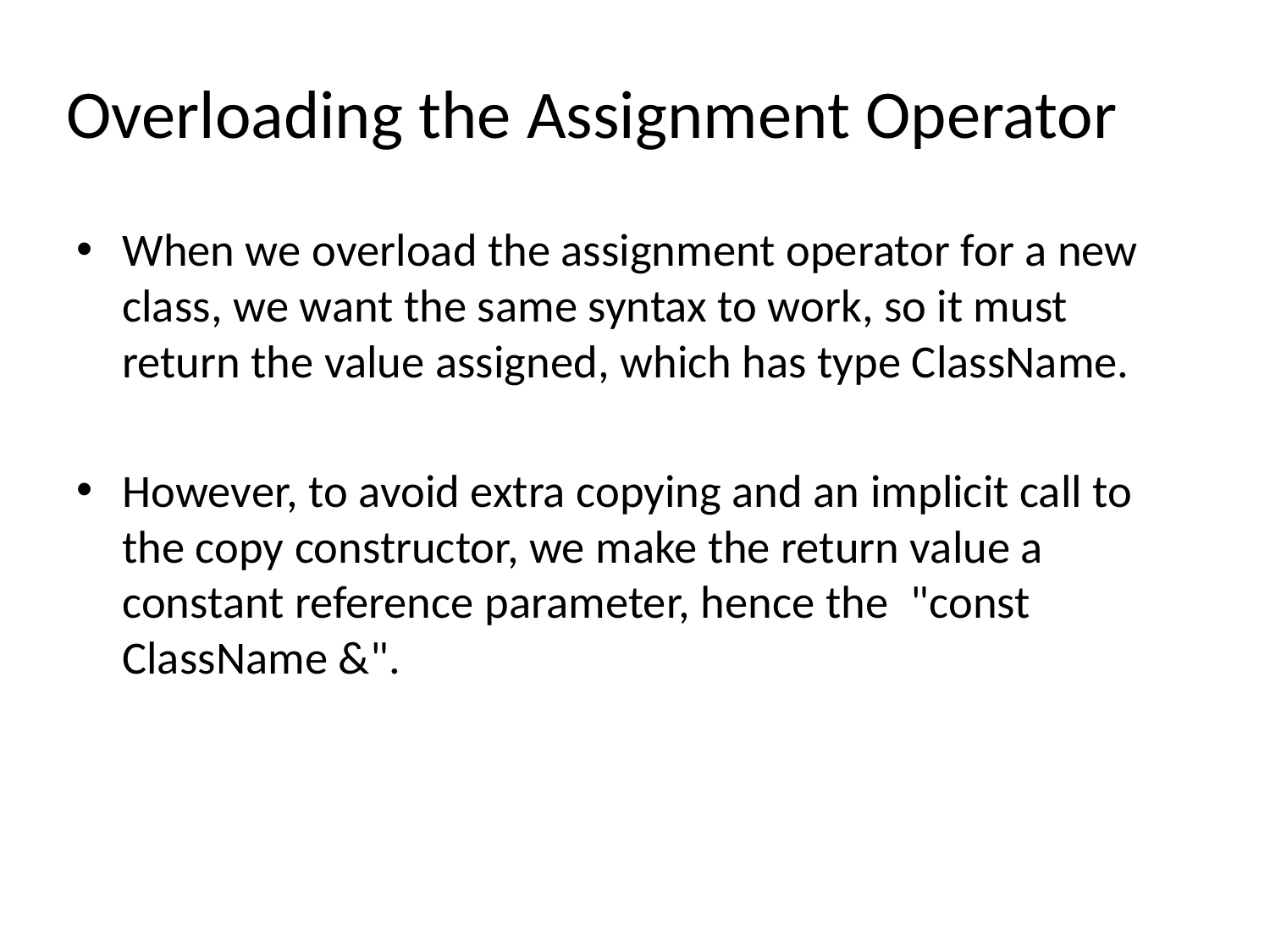

# Overloading the Assignment Operator
When we overload the assignment operator for a new class, we want the same syntax to work, so it must return the value assigned, which has type ClassName.

However, to avoid extra copying and an implicit call to the copy constructor, we make the return value a constant reference parameter, hence the  "const ClassName &".